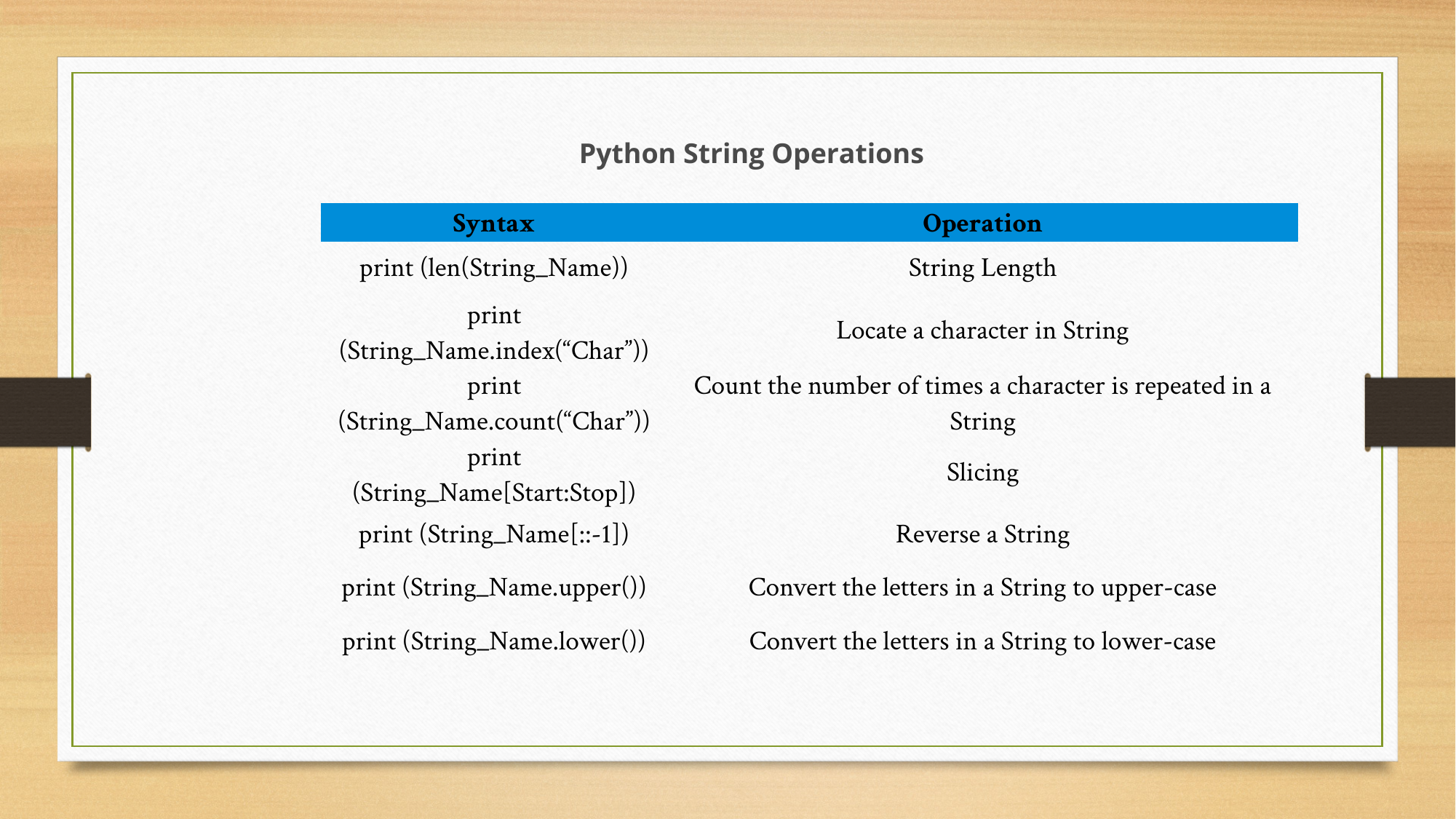

Python String Operations
| Syntax | Operation |
| --- | --- |
| print (len(String\_Name)) | String Length |
| print (String\_Name.index(“Char”)) | Locate a character in String |
| print (String\_Name.count(“Char”)) | Count the number of times a character is repeated in a String |
| print (String\_Name[Start:Stop]) | Slicing |
| print (String\_Name[::-1]) | Reverse a String |
| print (String\_Name.upper()) | Convert the letters in a String to upper-case |
| print (String\_Name.lower()) | Convert the letters in a String to lower-case |